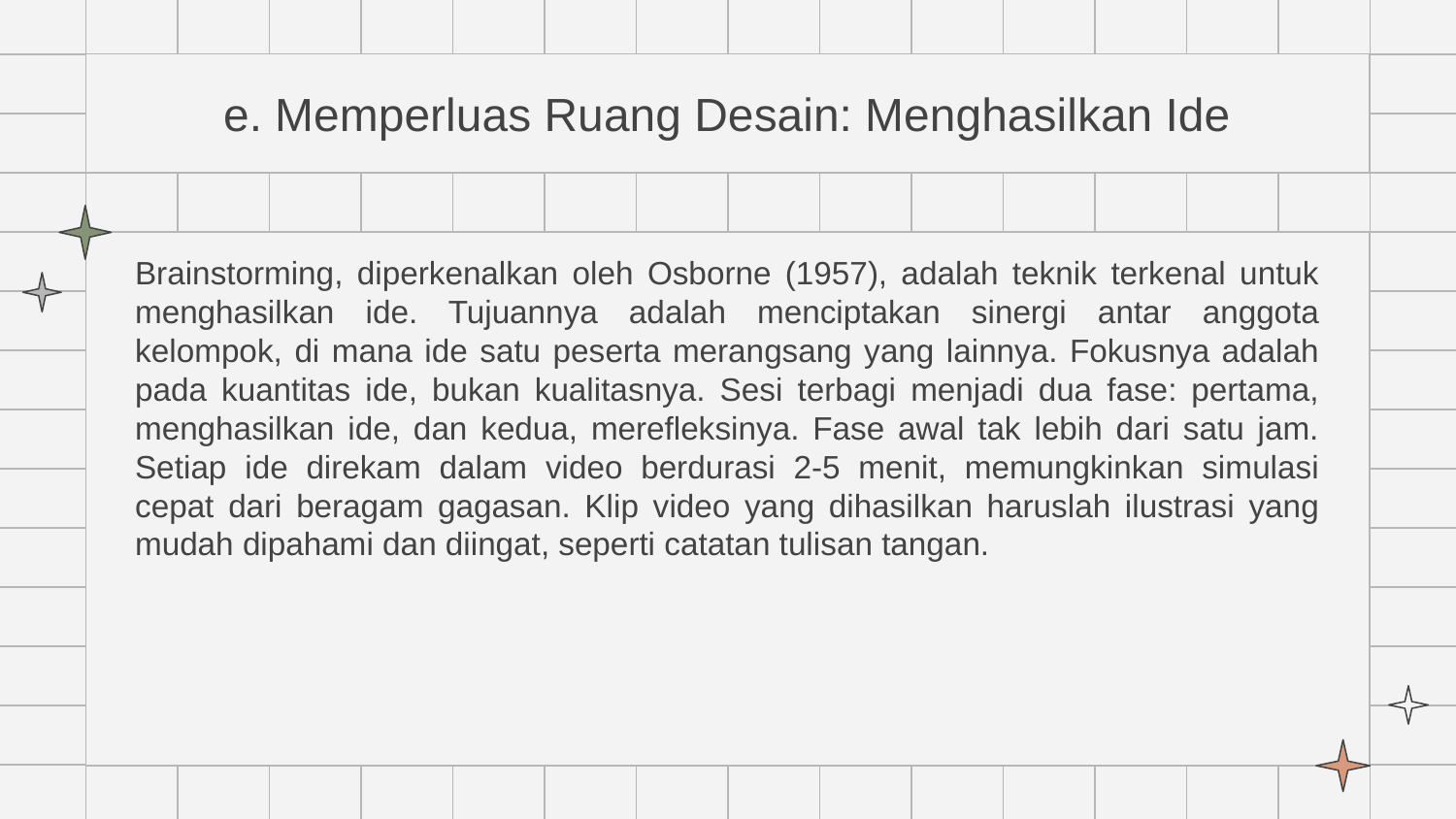

# e. Memperluas Ruang Desain: Menghasilkan Ide

Brainstorming, diperkenalkan oleh Osborne (1957), adalah teknik terkenal untuk menghasilkan ide. Tujuannya adalah menciptakan sinergi antar anggota kelompok, di mana ide satu peserta merangsang yang lainnya. Fokusnya adalah pada kuantitas ide, bukan kualitasnya. Sesi terbagi menjadi dua fase: pertama, menghasilkan ide, dan kedua, merefleksinya. Fase awal tak lebih dari satu jam. Setiap ide direkam dalam video berdurasi 2-5 menit, memungkinkan simulasi cepat dari beragam gagasan. Klip video yang dihasilkan haruslah ilustrasi yang mudah dipahami dan diingat, seperti catatan tulisan tangan.